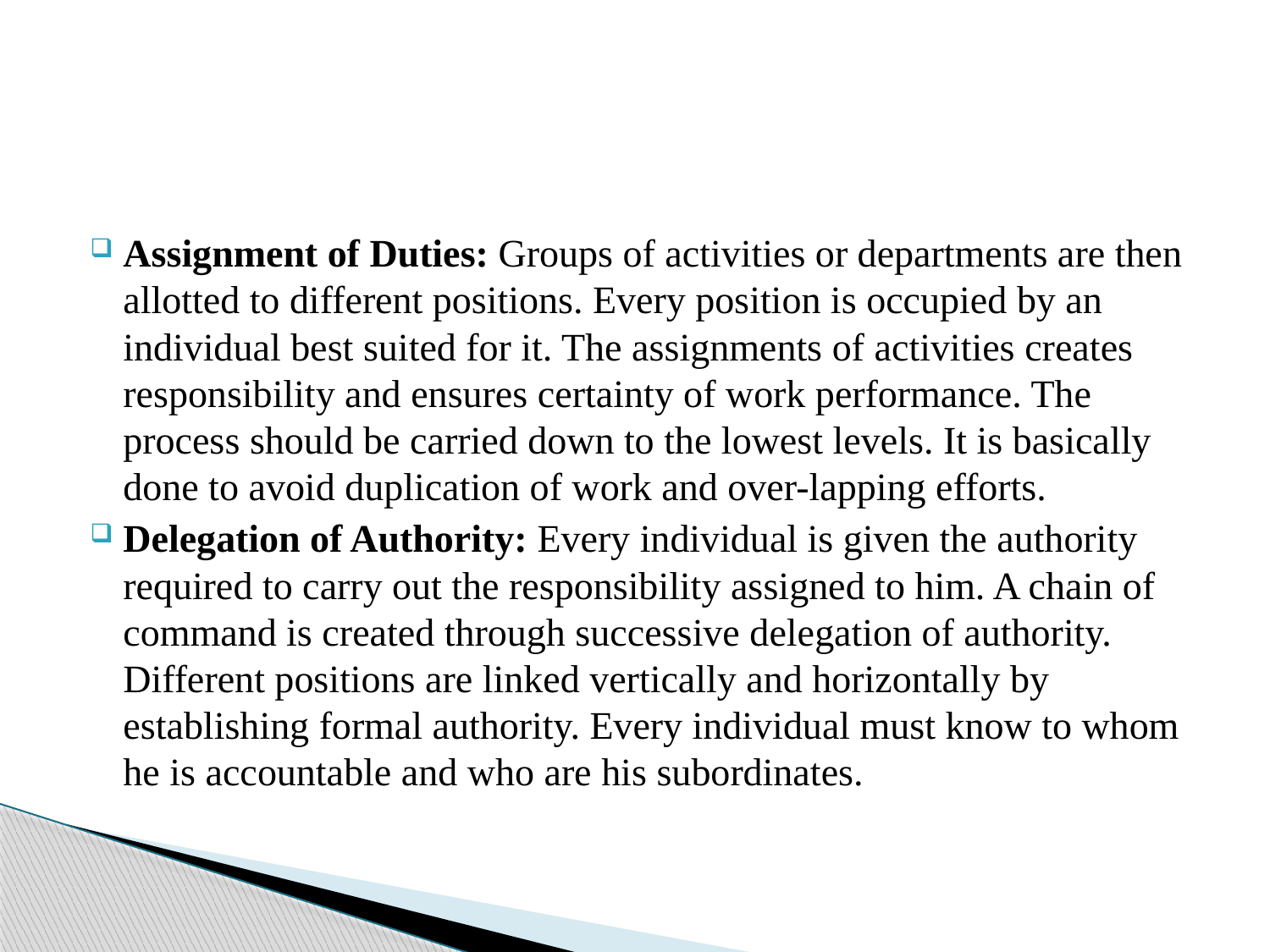

#
Assignment of Duties: Groups of activities or departments are then allotted to different positions. Every position is occupied by an individual best suited for it. The assignments of activities creates responsibility and ensures certainty of work performance. The process should be carried down to the lowest levels. It is basically done to avoid duplication of work and over-lapping efforts.
Delegation of Authority: Every individual is given the authority required to carry out the responsibility assigned to him. A chain of command is created through successive delegation of authority. Different positions are linked vertically and horizontally by establishing formal authority. Every individual must know to whom he is accountable and who are his subordinates.